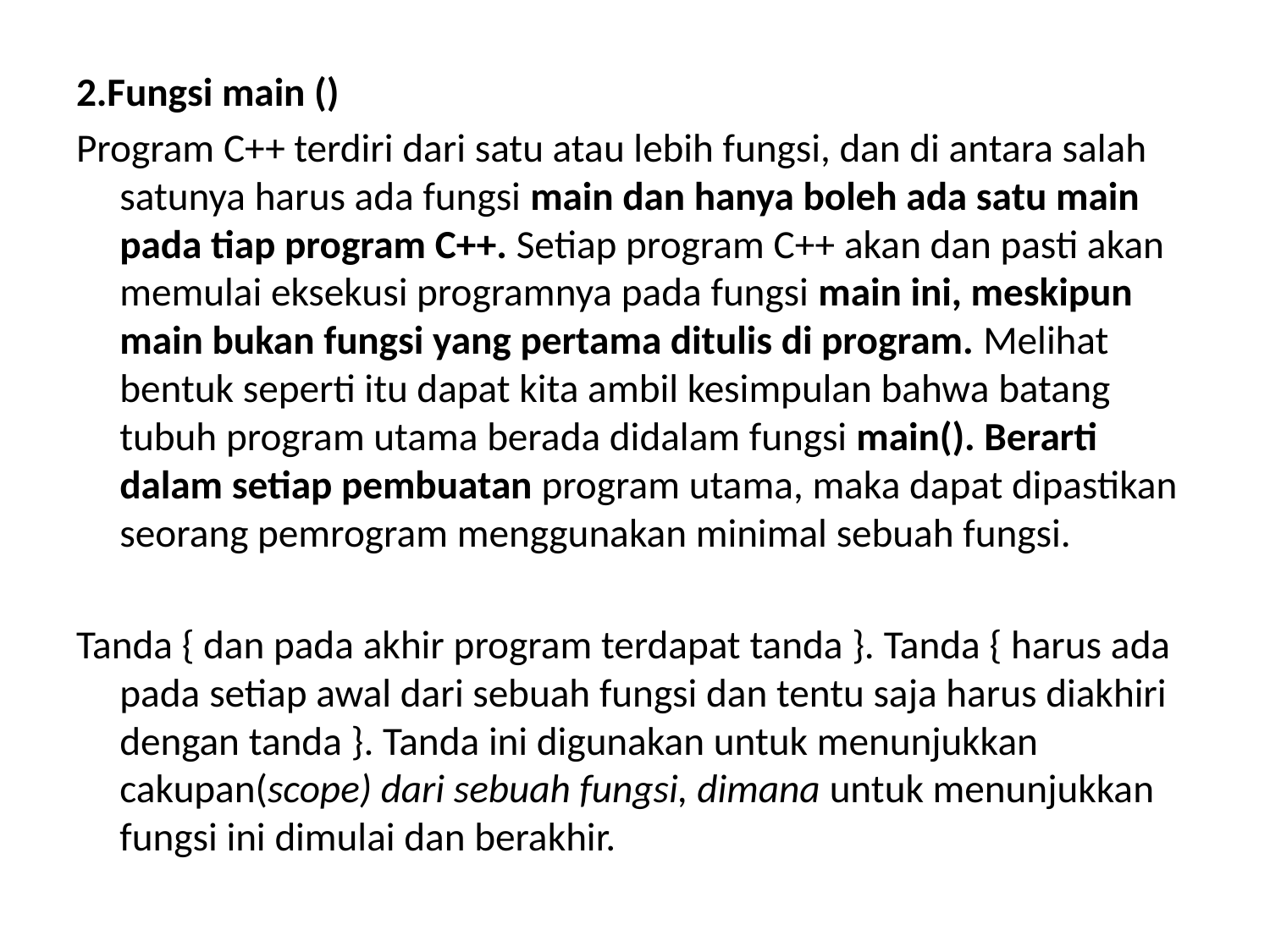

2.Fungsi main ()
Program C++ terdiri dari satu atau lebih fungsi, dan di antara salah satunya harus ada fungsi main dan hanya boleh ada satu main pada tiap program C++. Setiap program C++ akan dan pasti akan memulai eksekusi programnya pada fungsi main ini, meskipun main bukan fungsi yang pertama ditulis di program. Melihat bentuk seperti itu dapat kita ambil kesimpulan bahwa batang tubuh program utama berada didalam fungsi main(). Berarti dalam setiap pembuatan program utama, maka dapat dipastikan seorang pemrogram menggunakan minimal sebuah fungsi.

Tanda { dan pada akhir program terdapat tanda }. Tanda { harus ada pada setiap awal dari sebuah fungsi dan tentu saja harus diakhiri dengan tanda }. Tanda ini digunakan untuk menunjukkan cakupan(scope) dari sebuah fungsi, dimana untuk menunjukkan fungsi ini dimulai dan berakhir.